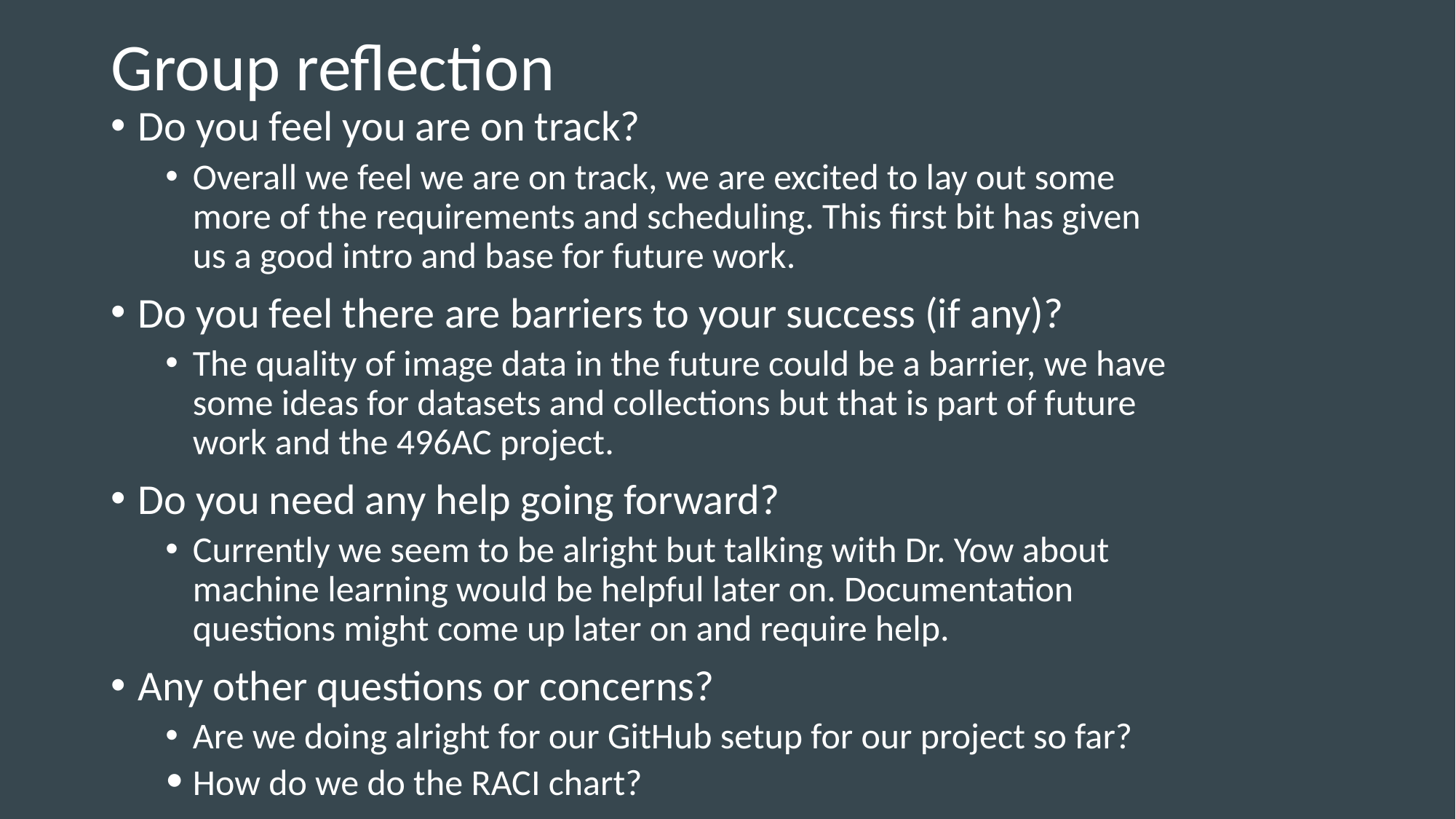

# Group reflection
Do you feel you are on track?
Overall we feel we are on track, we are excited to lay out some more of the requirements and scheduling. This first bit has given us a good intro and base for future work.
Do you feel there are barriers to your success (if any)?
The quality of image data in the future could be a barrier, we have some ideas for datasets and collections but that is part of future work and the 496AC project.
Do you need any help going forward?
Currently we seem to be alright but talking with Dr. Yow about machine learning would be helpful later on. Documentation questions might come up later on and require help.
Any other questions or concerns?
Are we doing alright for our GitHub setup for our project so far?
How do we do the RACI chart?